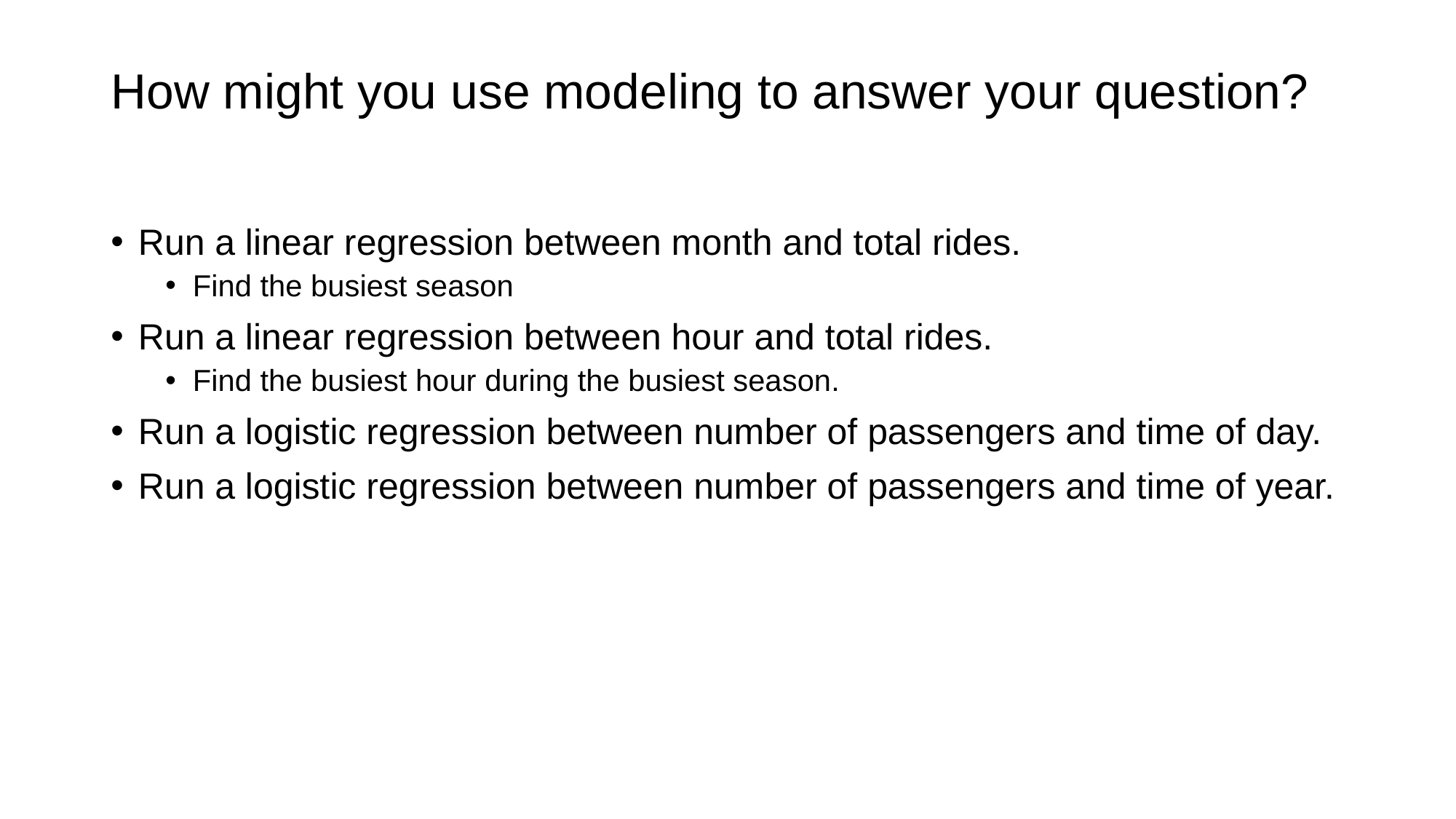

# How might you use modeling to answer your question?
Run a linear regression between month and total rides.
Find the busiest season
Run a linear regression between hour and total rides.
Find the busiest hour during the busiest season.
Run a logistic regression between number of passengers and time of day.
Run a logistic regression between number of passengers and time of year.